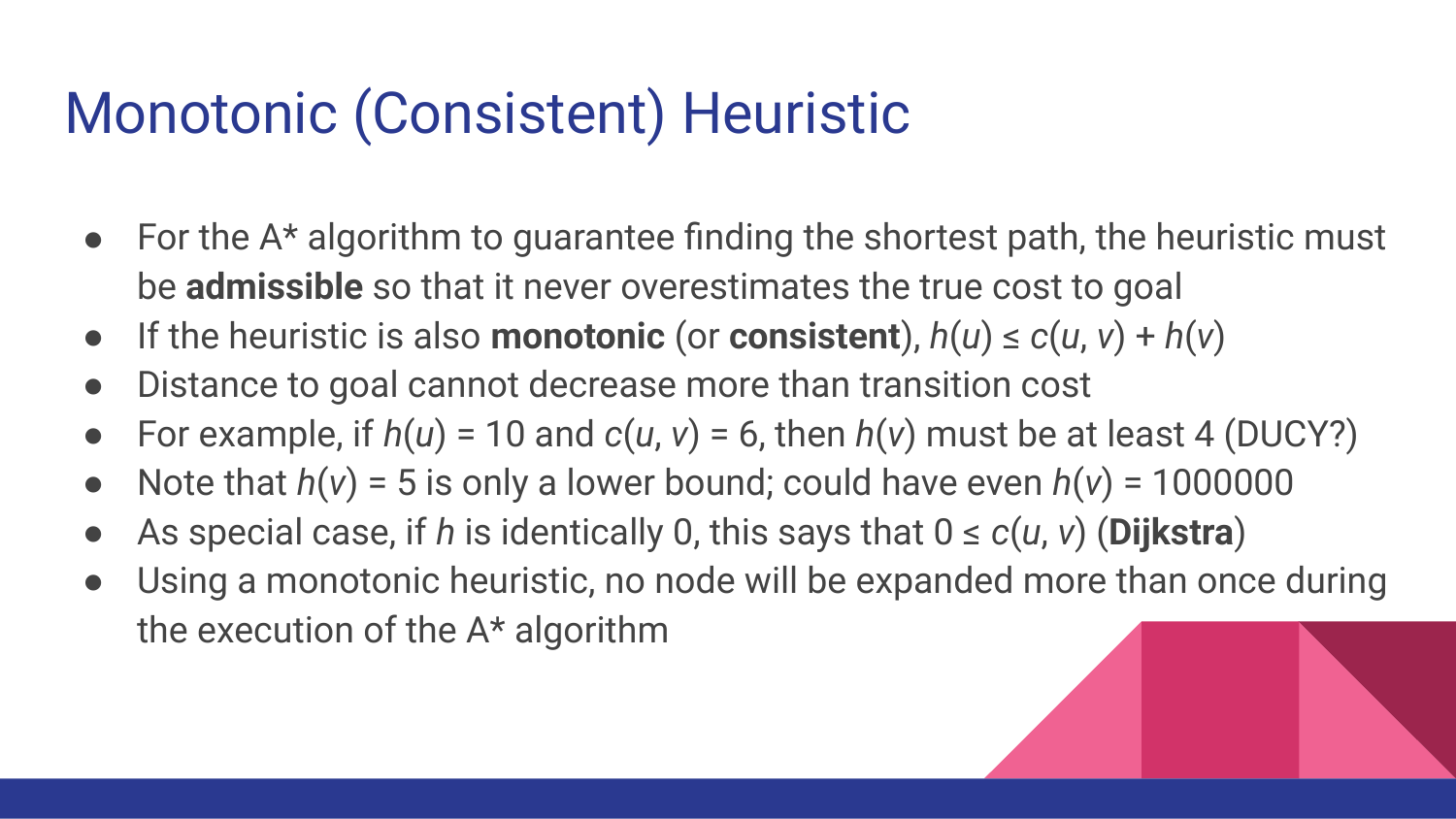

# Monotonic (Consistent) Heuristic
For the A* algorithm to guarantee finding the shortest path, the heuristic must be admissible so that it never overestimates the true cost to goal
If the heuristic is also monotonic (or consistent), h(u) ≤ c(u, v) + h(v)
Distance to goal cannot decrease more than transition cost
For example, if h(u) = 10 and c(u, v) = 6, then h(v) must be at least 4 (DUCY?)
Note that h(v) = 5 is only a lower bound; could have even h(v) = 1000000
As special case, if h is identically 0, this says that 0 ≤ c(u, v) (Dijkstra)
Using a monotonic heuristic, no node will be expanded more than once during the execution of the A* algorithm